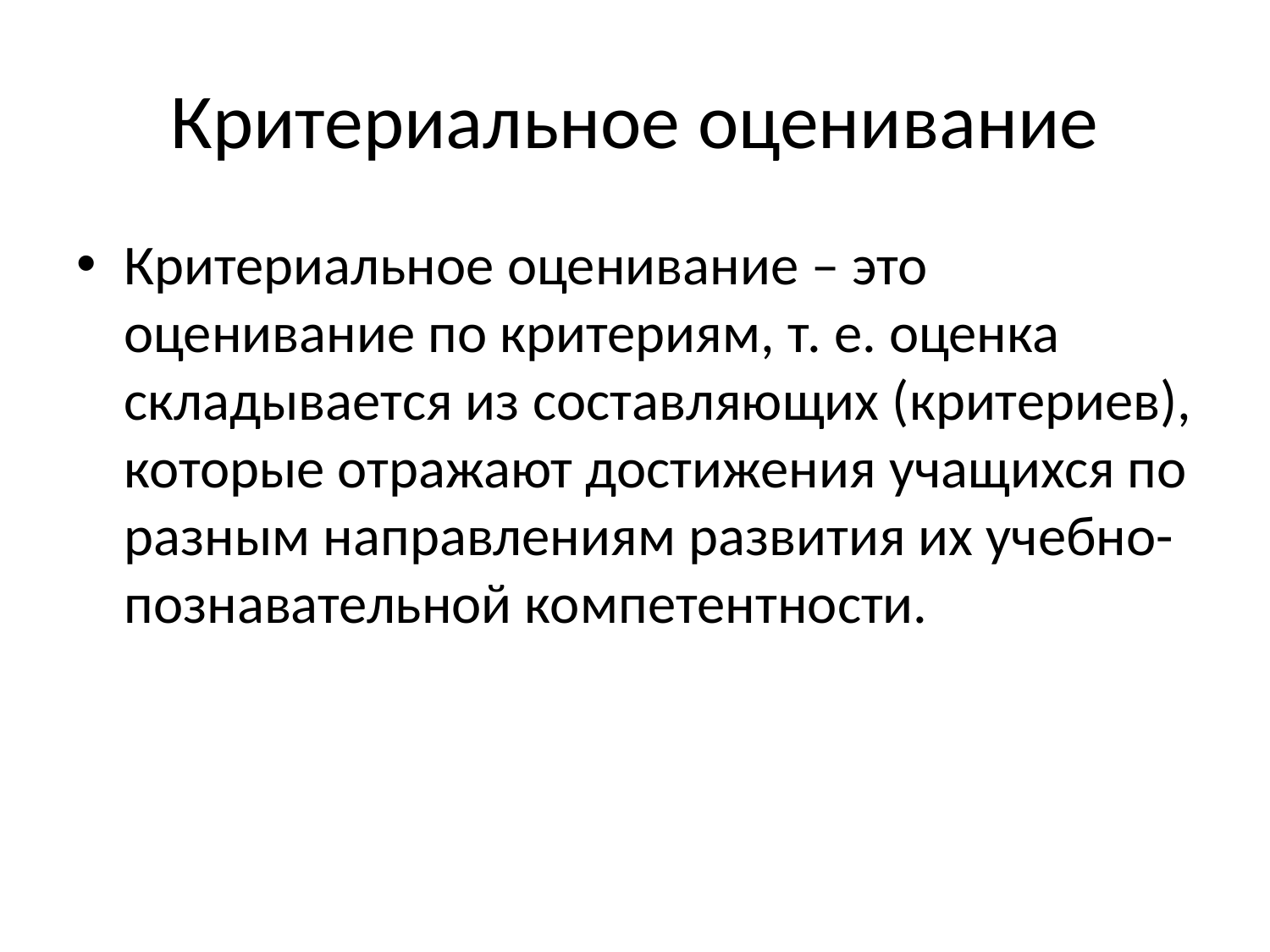

# Критериальное оценивание
Критериальное оценивание – это оценивание по критериям, т. е. оценка складывается из составляющих (критериев), которые отражают достижения учащихся по разным направлениям развития их учебно-познавательной компетентности.